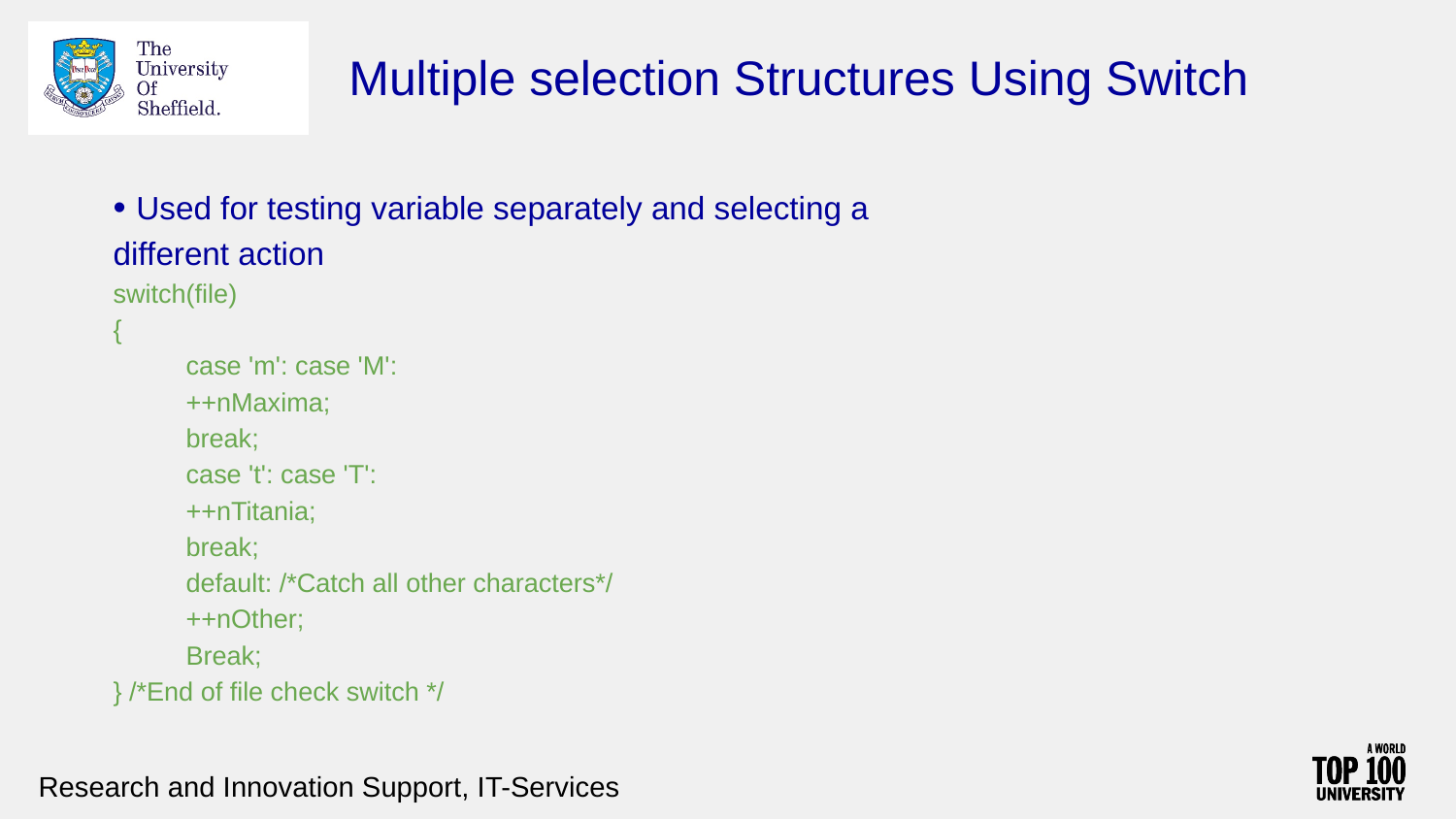

# Multiple selection Structures Using Switch
• Used for testing variable separately and selecting a
different action
switch(file)
{
case 'm': case 'M':
++nMaxima;
break;
case 't': case 'T':
++nTitania;
break;
default: /*Catch all other characters*/
++nOther;
Break;
} /*End of file check switch */